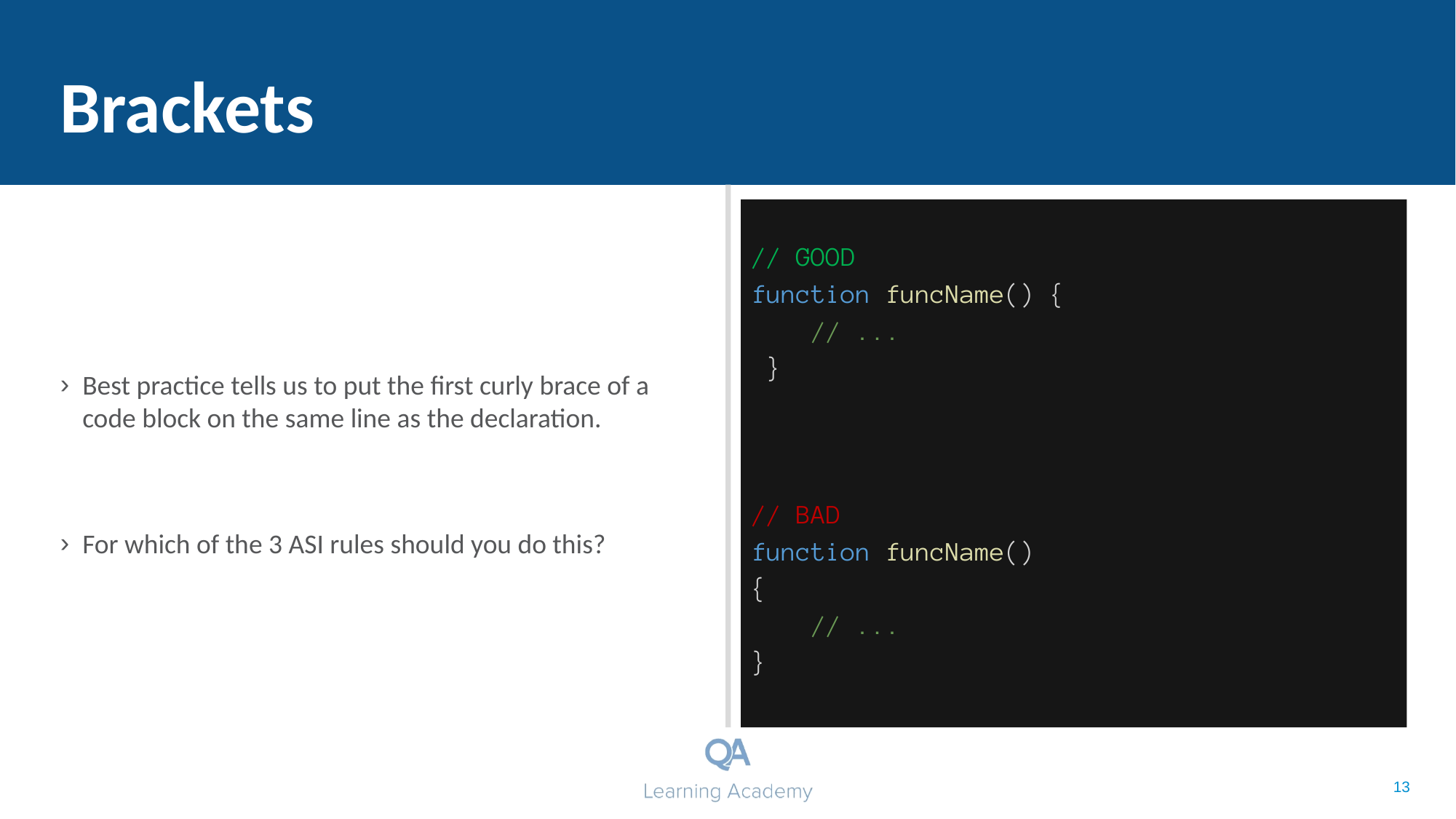

# Brackets
Best practice tells us to put the first curly brace of a code block on the same line as the declaration.

For which of the 3 ASI rules should you do this?
// GOOD
function funcName() {
    // ...
 }

// BAD
function funcName()
{
    // ...
}